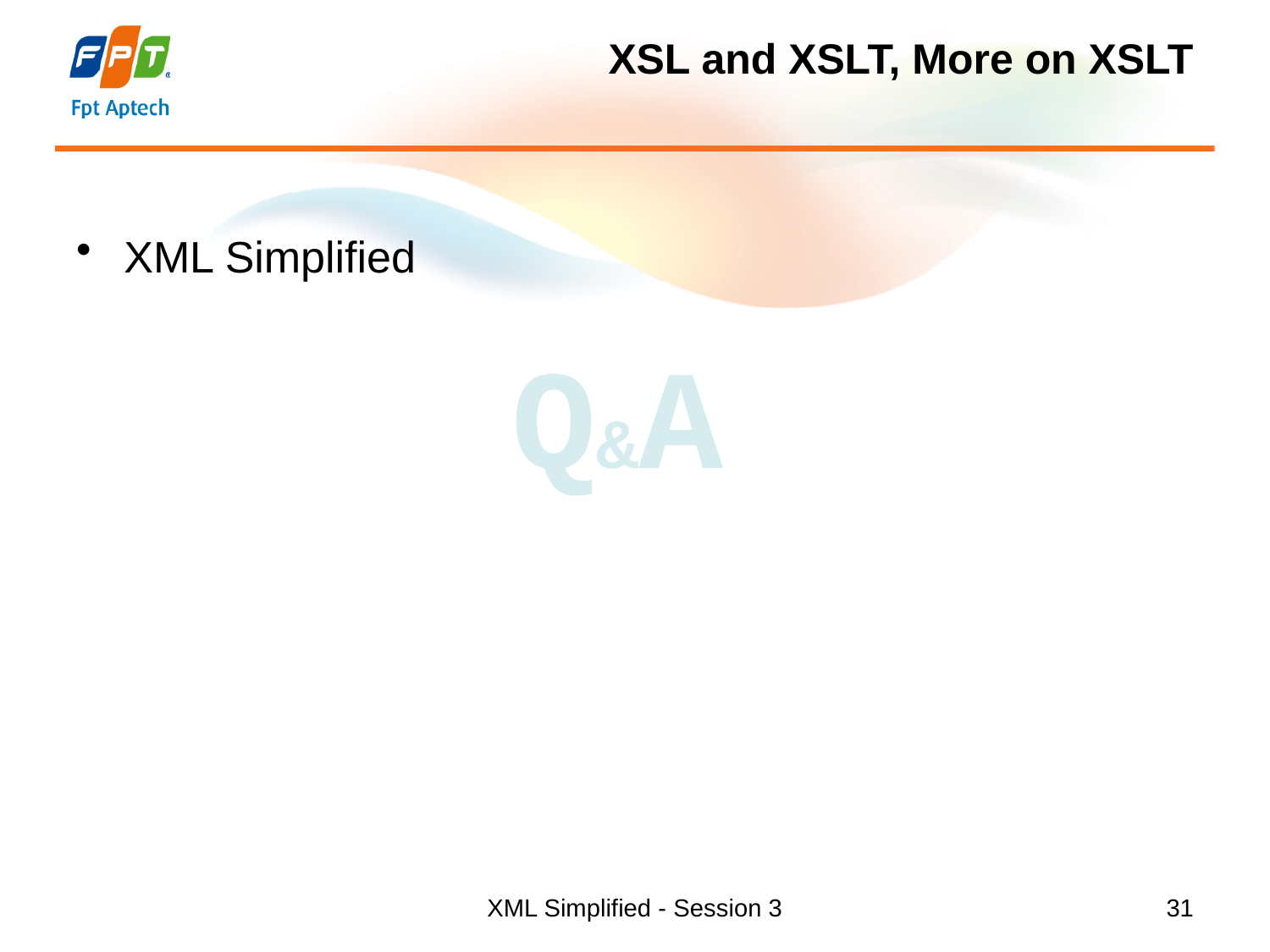

# XSL and XSLT, More on XSLT
XML Simplified
Q&A
XML Simplified - Session 3
31